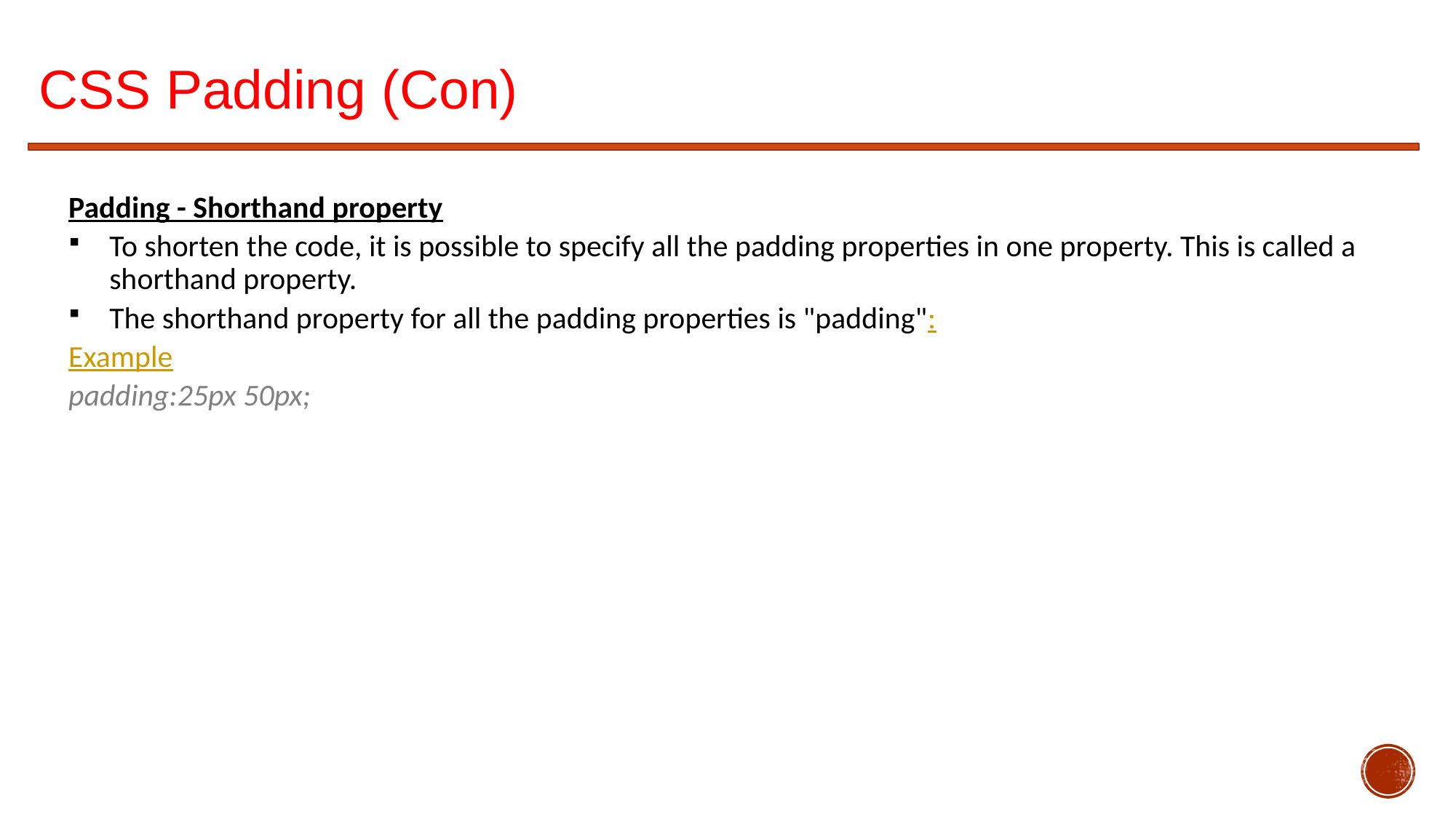

CSS Padding (Con)

Padding - Shorthand property
To shorten the code, it is possible to specify all the padding properties in one property. This is called a shorthand property.
The shorthand property for all the padding properties is "padding":
Example
padding:25px 50px;